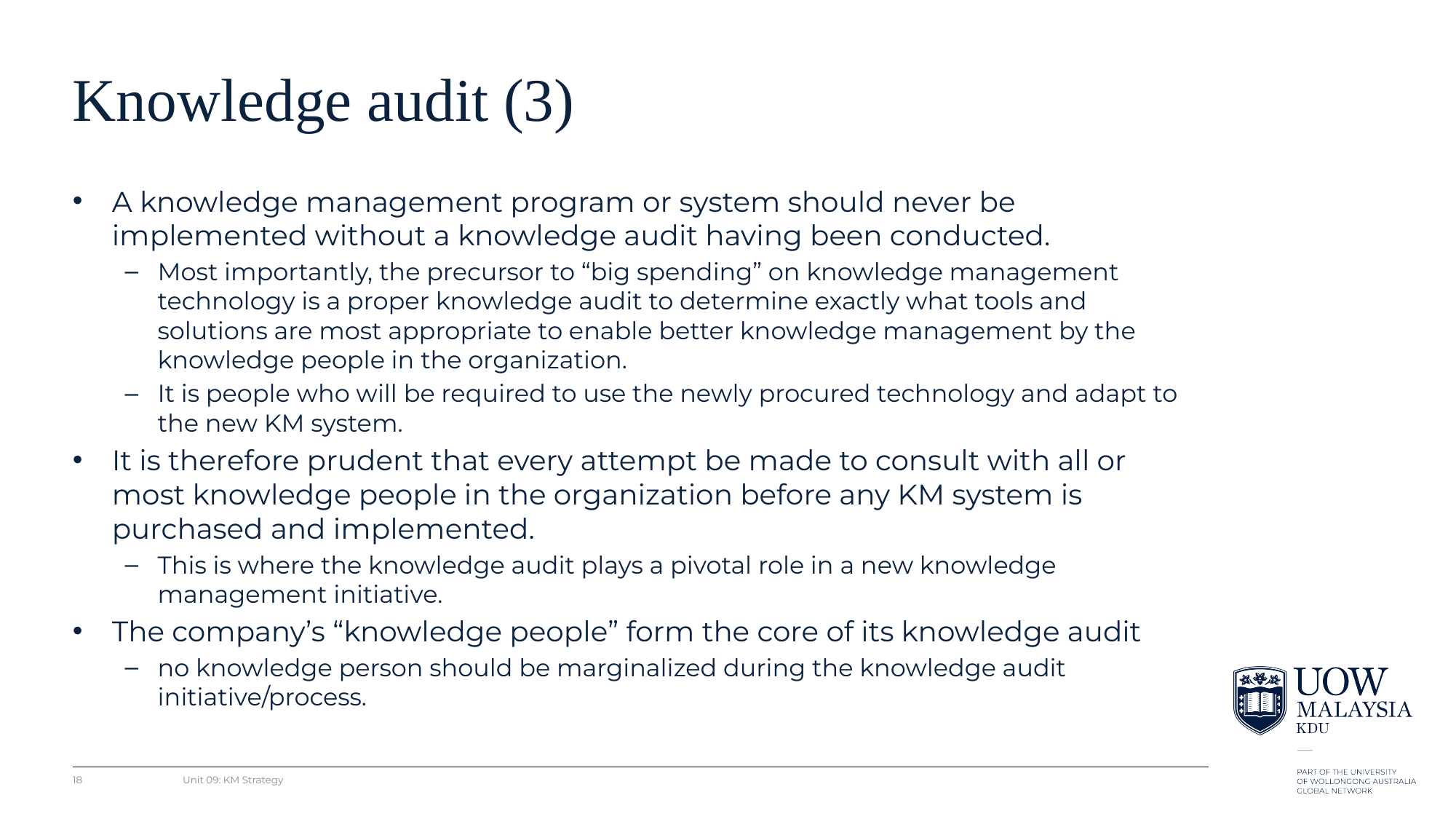

# Knowledge audit (3)
A knowledge management program or system should never be implemented without a knowledge audit having been conducted.
Most importantly, the precursor to “big spending” on knowledge management technology is a proper knowledge audit to determine exactly what tools and solutions are most appropriate to enable better knowledge management by the knowledge people in the organization.
It is people who will be required to use the newly procured technology and adapt to the new KM system.
It is therefore prudent that every attempt be made to consult with all or most knowledge people in the organization before any KM system is purchased and implemented.
This is where the knowledge audit plays a pivotal role in a new knowledge management initiative.
The company’s “knowledge people” form the core of its knowledge audit
no knowledge person should be marginalized during the knowledge audit initiative/process.
18
Unit 09: KM Strategy